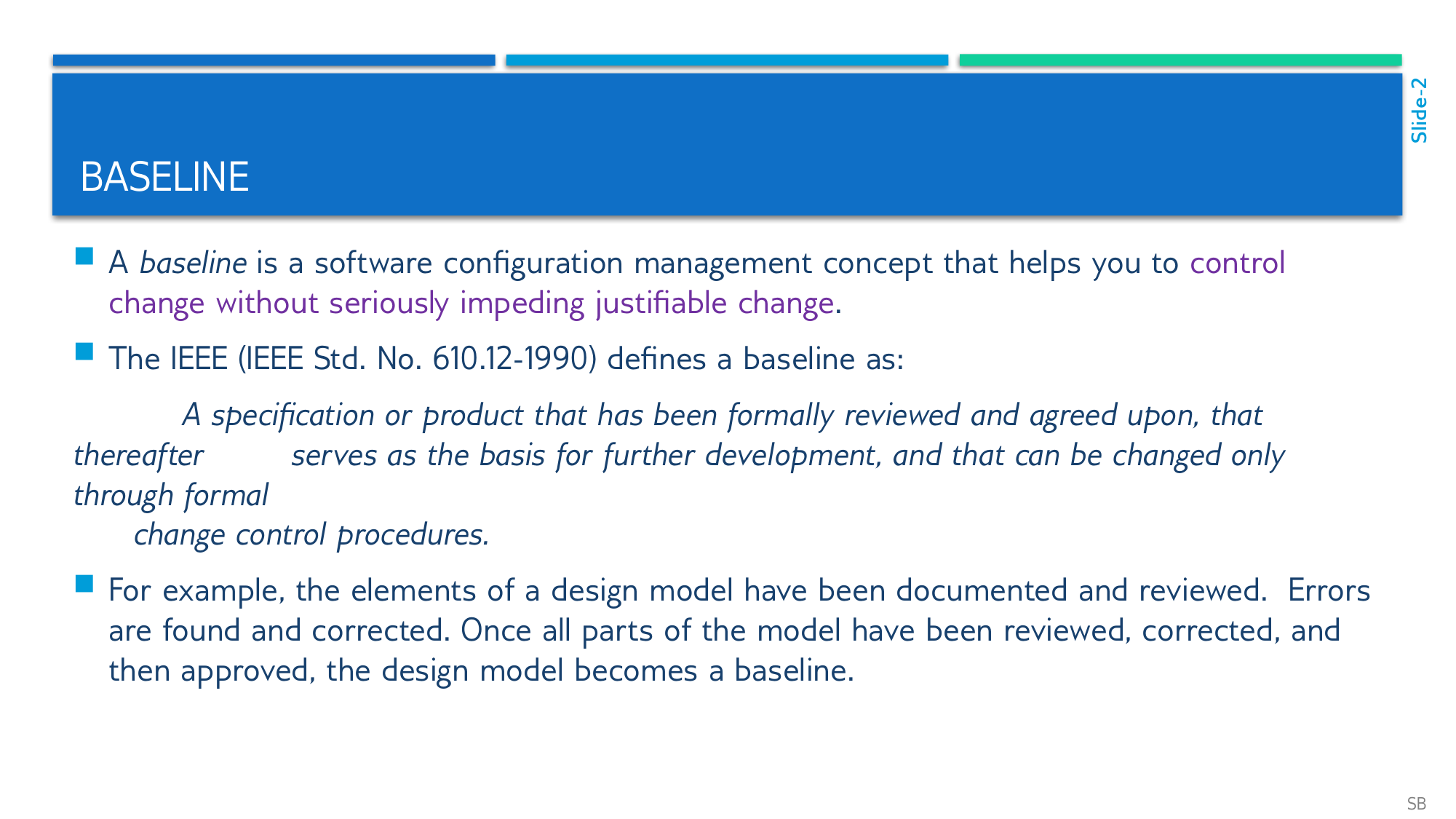

Slide-2
# Baseline
A baseline is a software configuration management concept that helps you to control change without seriously impeding justifiable change.
The IEEE (IEEE Std. No. 610.12-1990) defines a baseline as:
	A specification or product that has been formally reviewed and agreed upon, that thereafter 	serves as the basis for further development, and that can be changed only through formal
      change control procedures.
For example, the elements of a design model have been documented and reviewed.  Errors are found and corrected. Once all parts of the model have been reviewed, corrected, and
then approved, the design model becomes a baseline.
SB